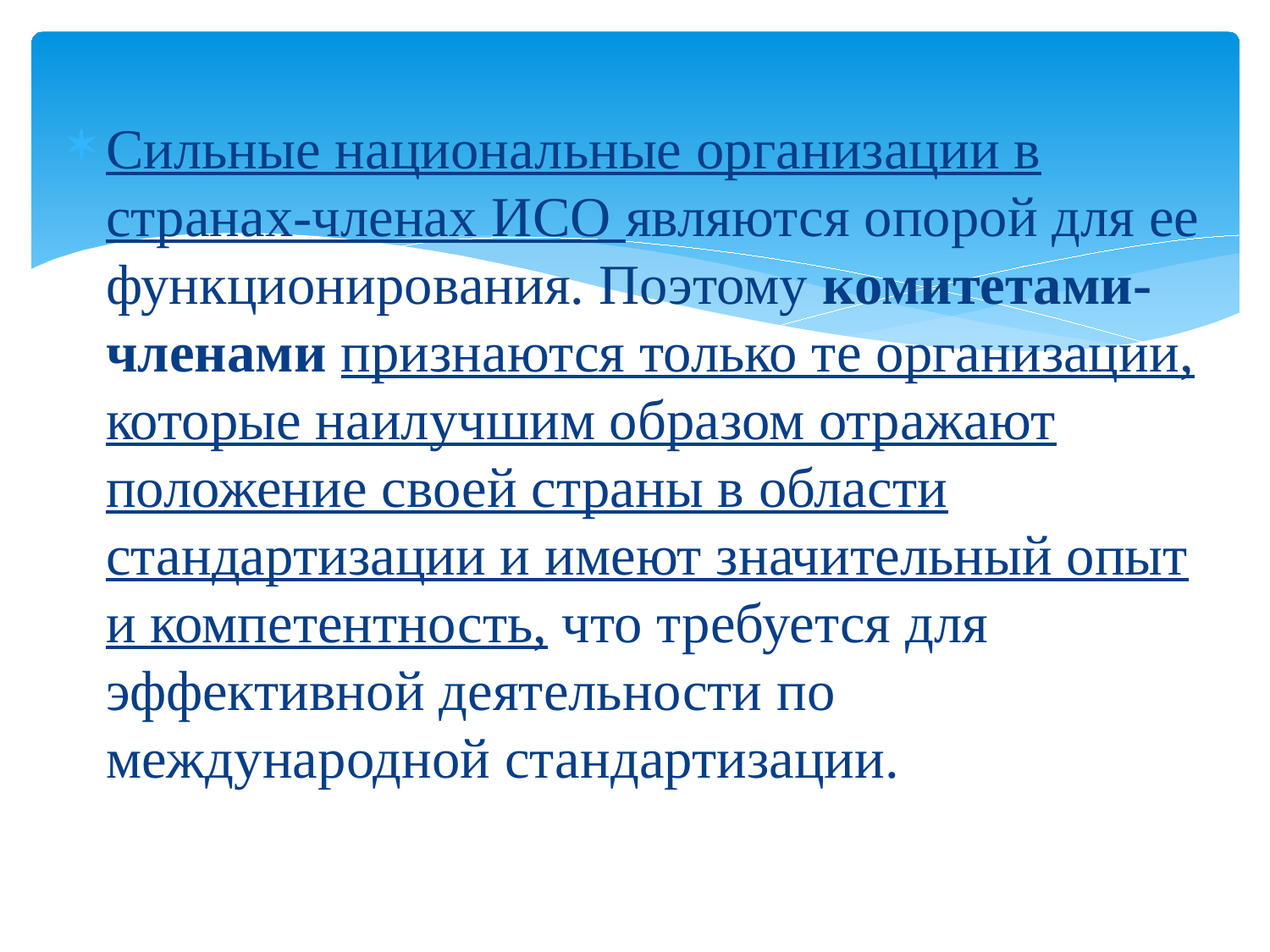

#
Сильные национальные организации в странах-членах ИСО являются опорой для ее функционирования. Поэтому комитетами-членами признаются только те организации, которые наилучшим образом отражают положение своей страны в области стандартизации и имеют значительный опыт и компетентность, что требуется для эффективной деятельности по международной стандартизации.